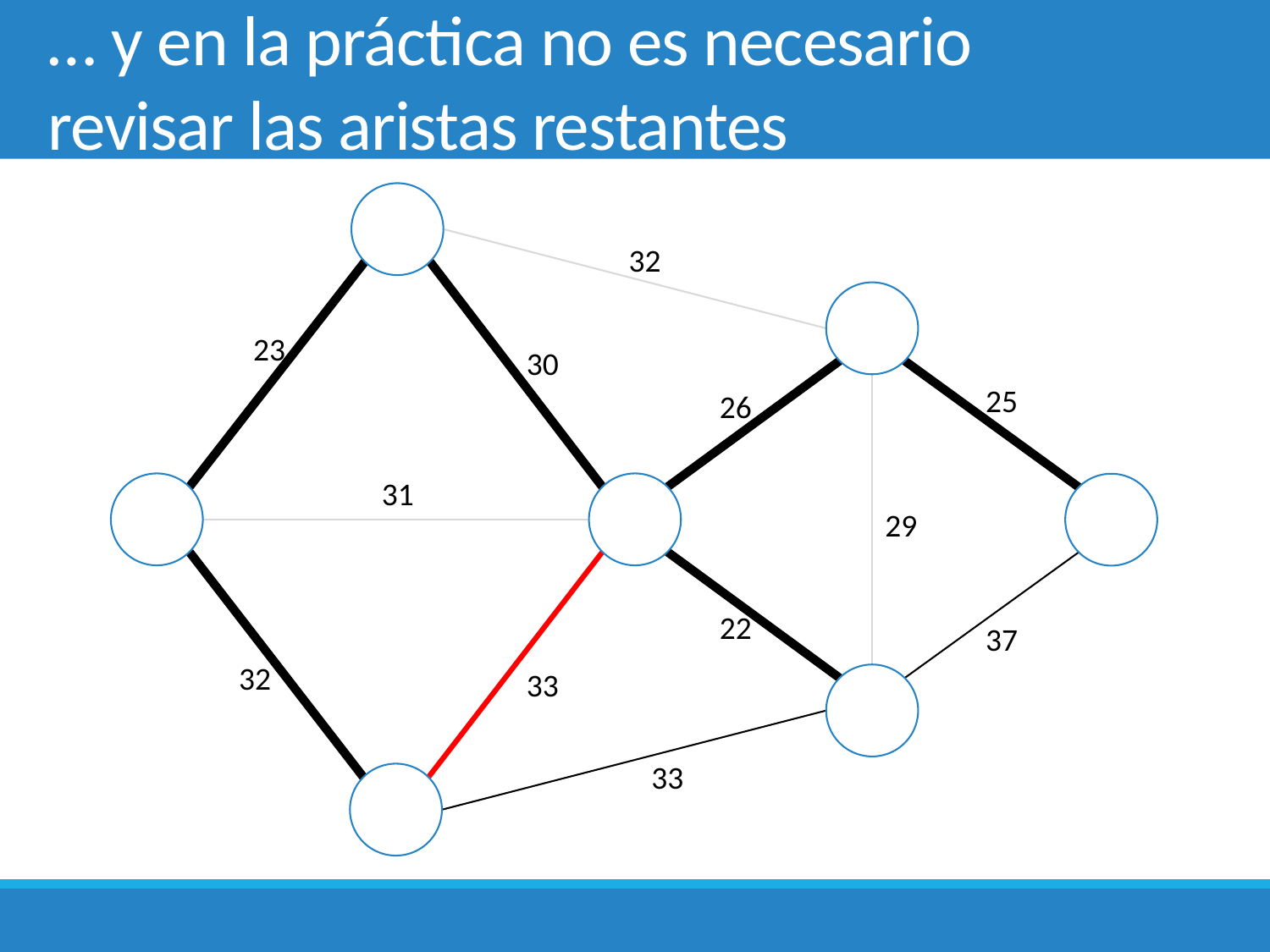

# … y en la práctica no es necesario revisar las aristas restantes
B
32
E
23
30
25
26
31
A
D
G
29
22
37
32
33
F
33
C